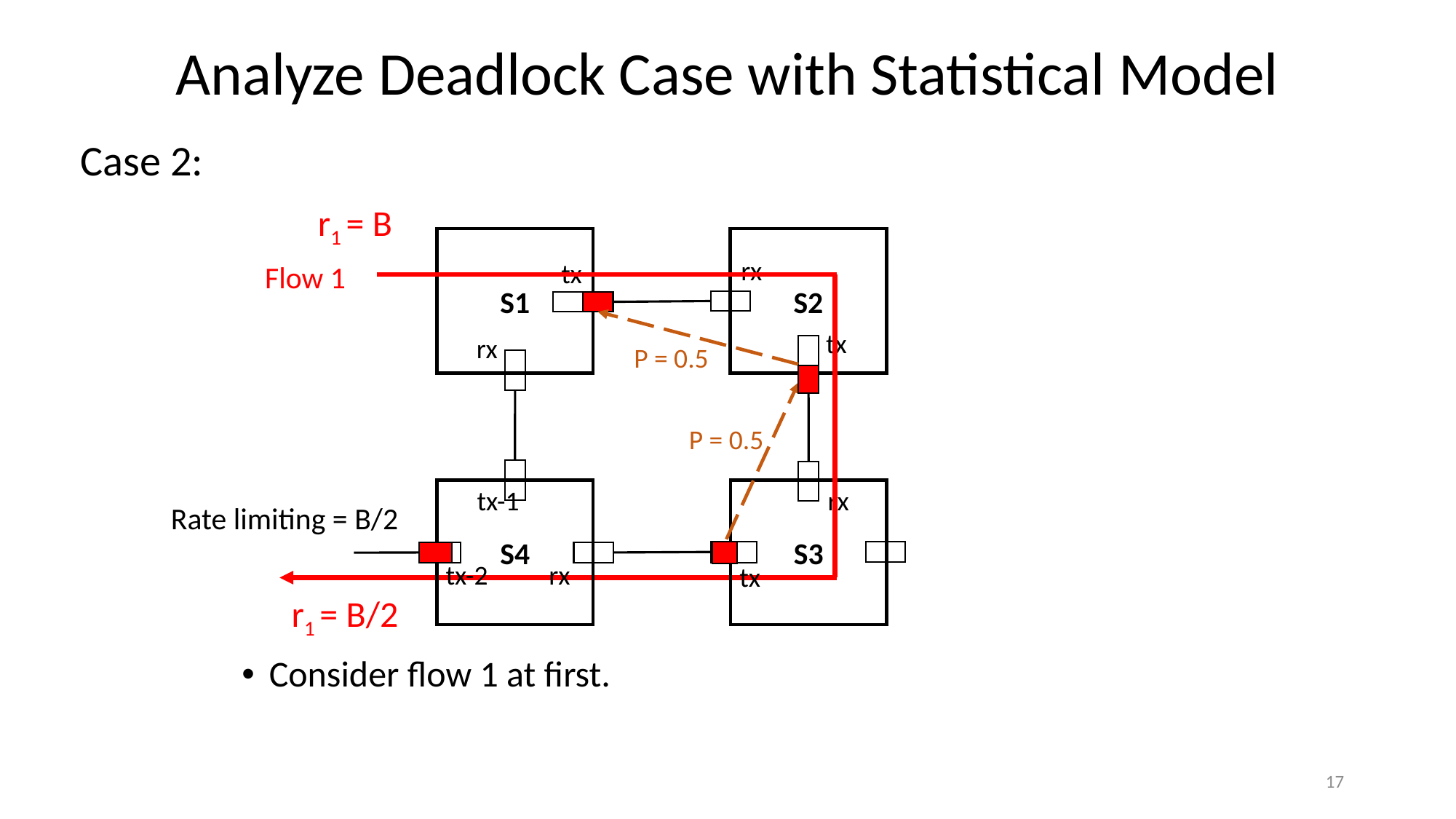

Analyze Deadlock Case with Statistical Model
Case 2:
r1 = B
S1
S2
rx
tx
Flow 1

tx
rx
P = 0.5

P = 0.5

tx-1
rx
S4
S3
Rate limiting = B/2

tx-2
rx
tx
r1 = B/2
Consider flow 1 at first.
17